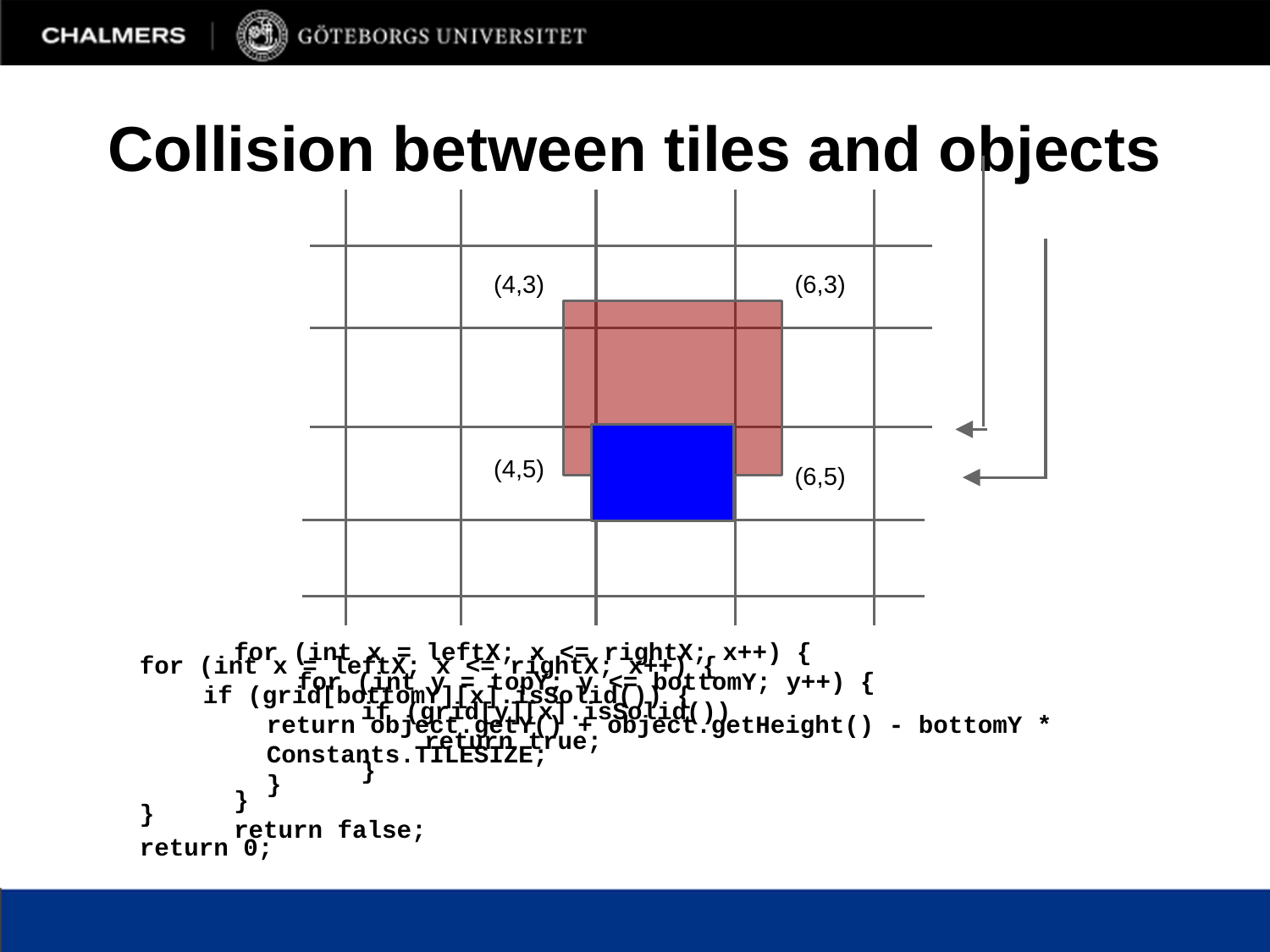

# Collision between tiles and objects
(4,3)
(6,3)

(4,5)
(6,5)
for (int x = leftX; x <= rightX; x++) {
for (int y = topY; y <= bottomY; y++) {
if (grid[y][x].isSolid())
return true;
   	}
}
return false;
for (int x = leftX; x <= rightX; x++) {
if (grid[bottomY][x].isSolid()) {
return object.getY() + object.getHeight() - bottomY * Constants.TILESIZE;
	}
}
return 0;